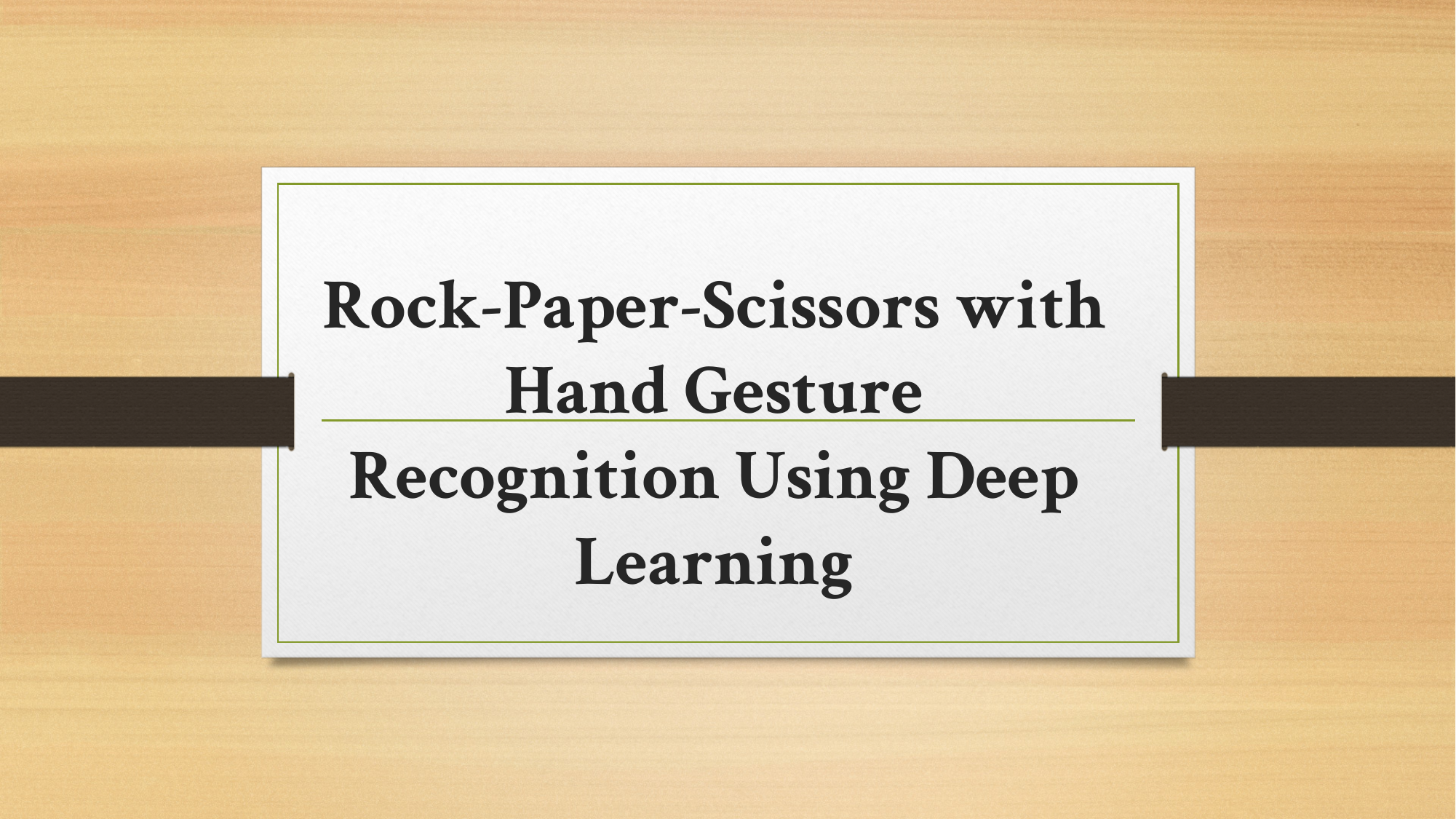

# Rock-Paper-Scissors with Hand Gesture Recognition Using Deep Learning